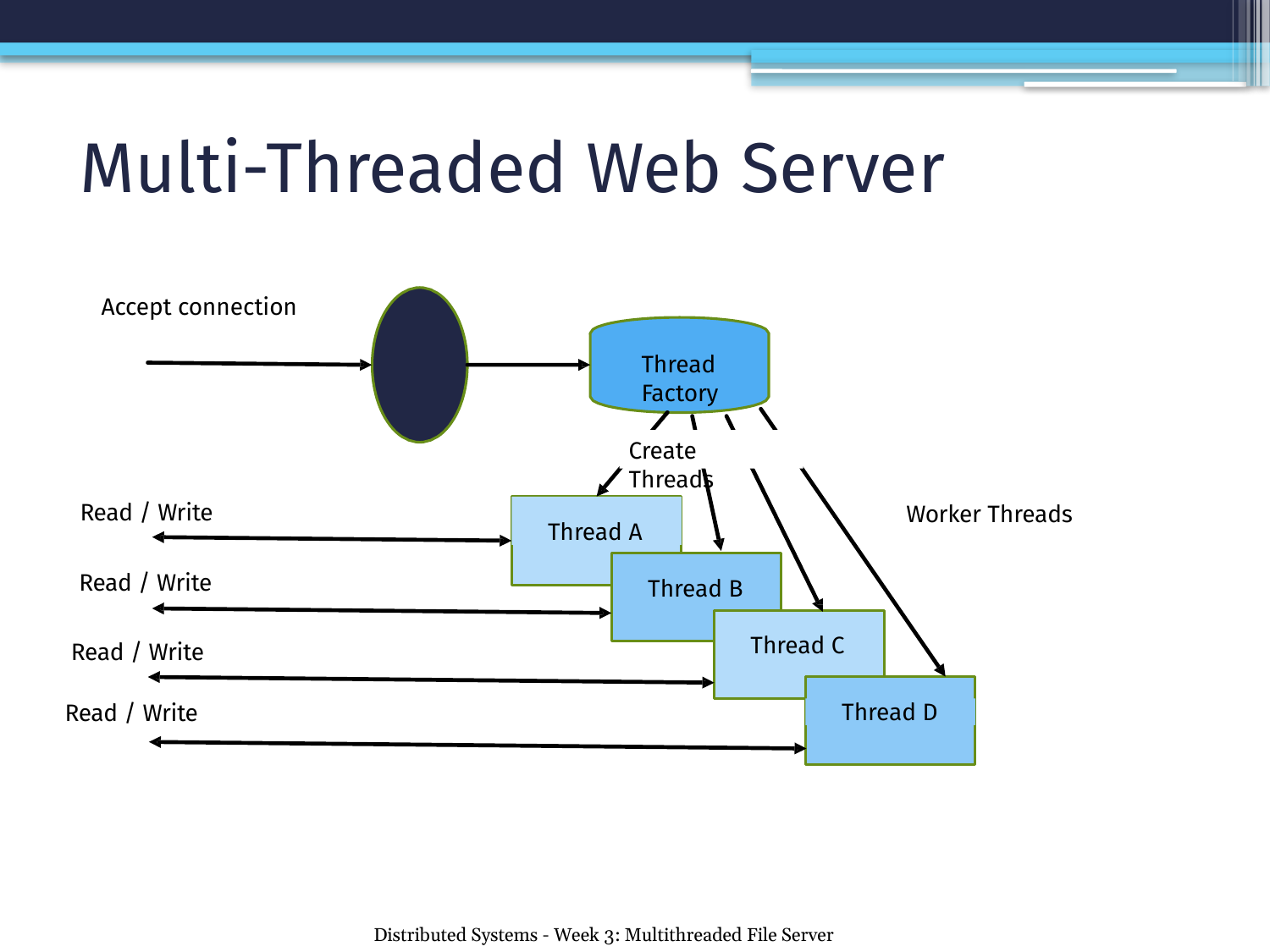

# Multi-Threaded Web Server

Accept connection

Thread  Factory

Create Threads

Read / Write

Thread A
Worker Threads

Read / Write
Thread B

Read / Write
Thread C

Read / Write
Thread D

Distributed Systems - Week 3: Multithreaded File Server